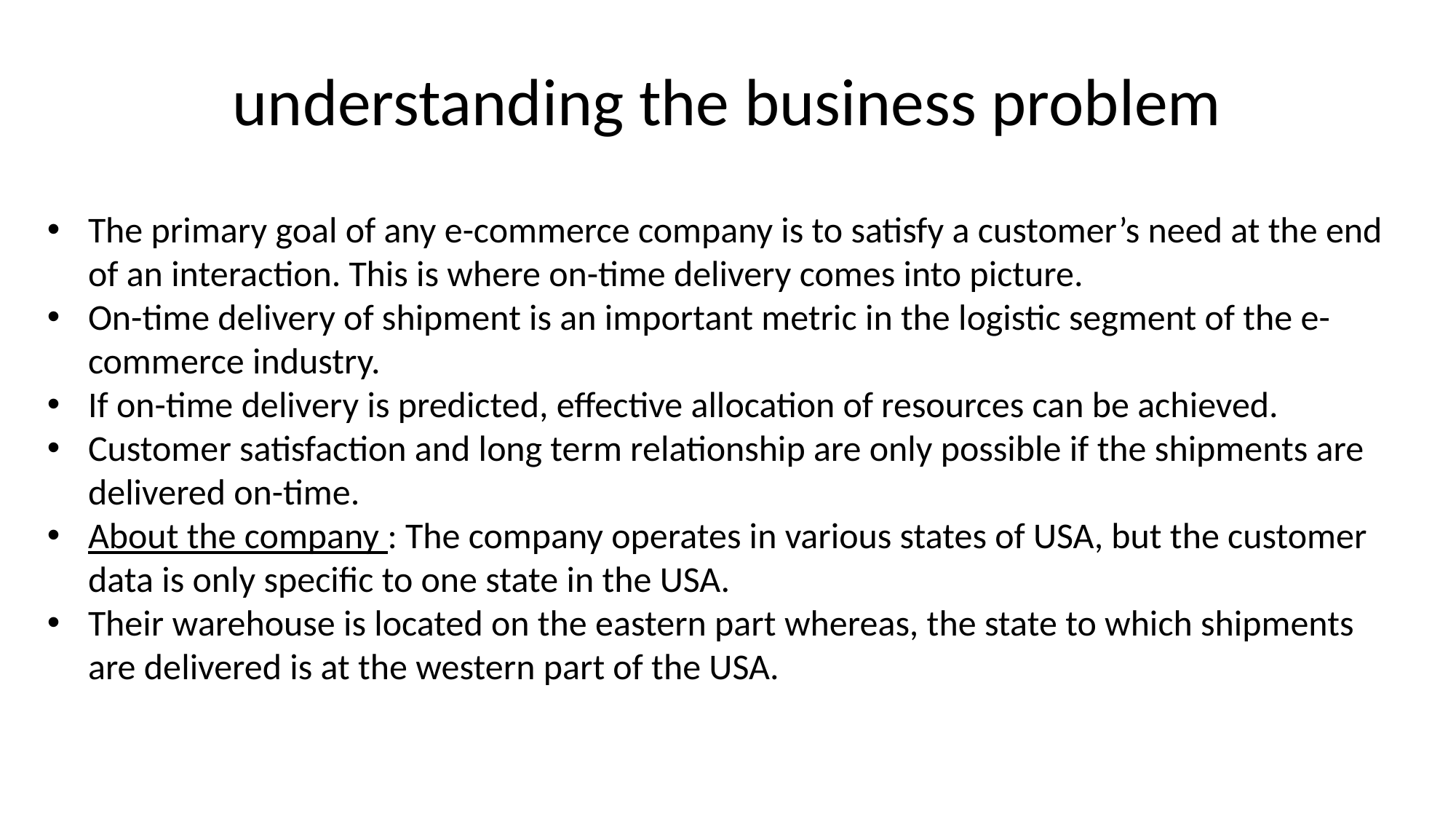

understanding the business problem
The primary goal of any e-commerce company is to satisfy a customer’s need at the end of an interaction. This is where on-time delivery comes into picture.
On-time delivery of shipment is an important metric in the logistic segment of the e-commerce industry.
If on-time delivery is predicted, effective allocation of resources can be achieved.
Customer satisfaction and long term relationship are only possible if the shipments are delivered on-time.
About the company : The company operates in various states of USA, but the customer data is only specific to one state in the USA.
Their warehouse is located on the eastern part whereas, the state to which shipments are delivered is at the western part of the USA.